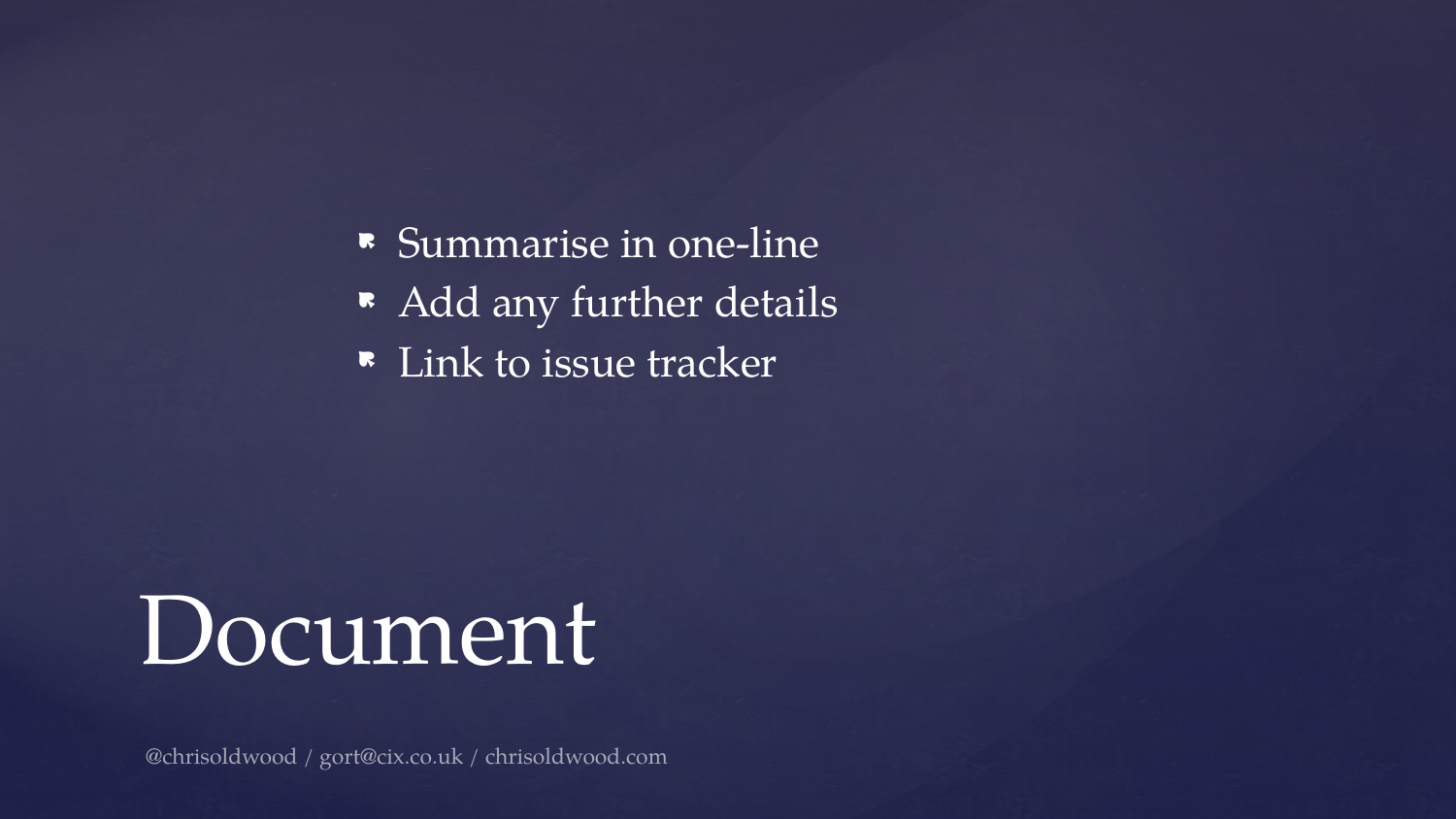

Summarise in one-line
Add any further details
Link to issue tracker
# Document
@chrisoldwood / gort@cix.co.uk / chrisoldwood.com